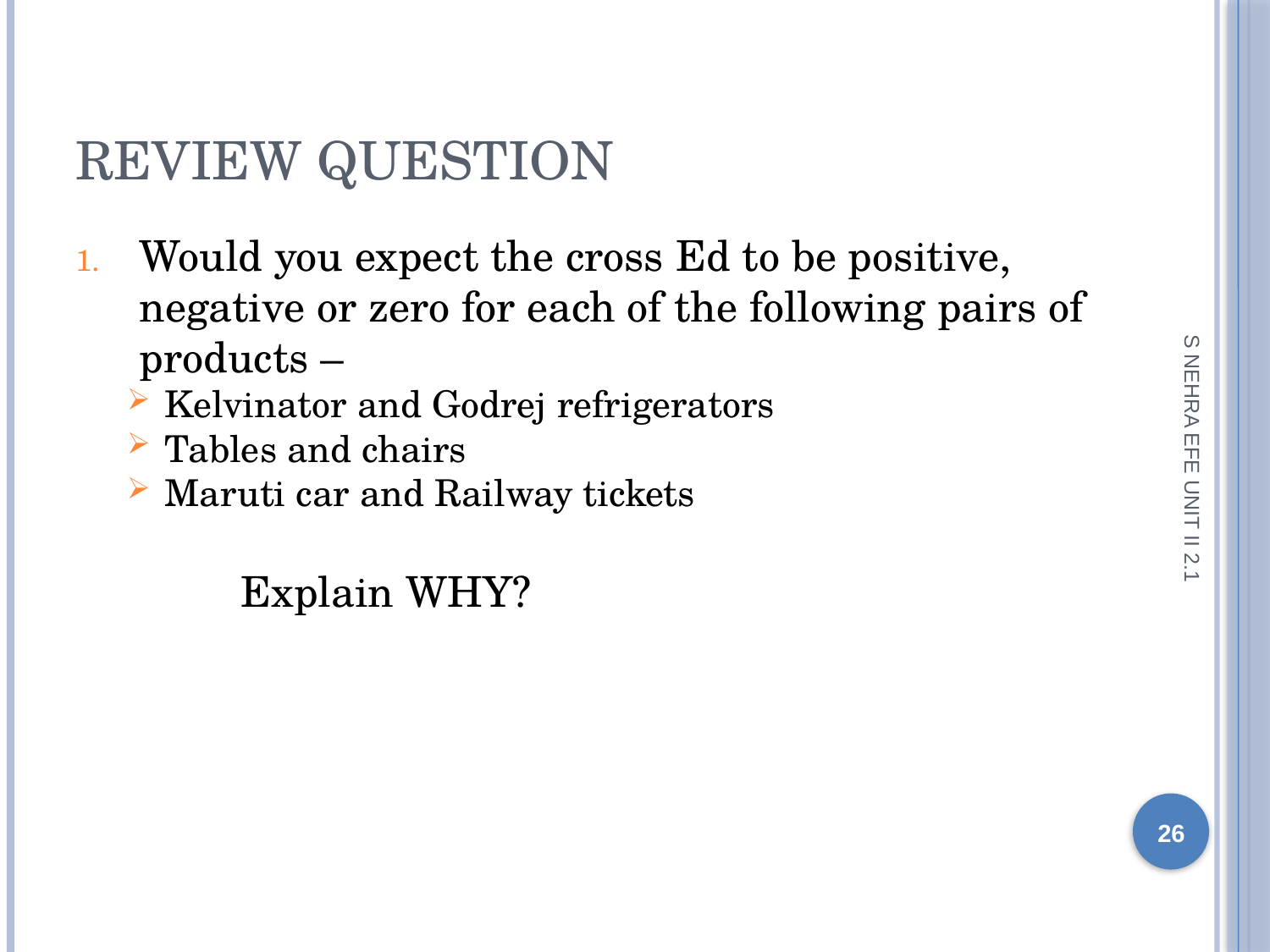

Review Question
Would you expect the cross Ed to be positive, negative or zero for each of the following pairs of products –
Kelvinator and Godrej refrigerators
Tables and chairs
Maruti car and Railway tickets

		Explain WHY?
S NEHRA EFE UNIT II 2.1
26